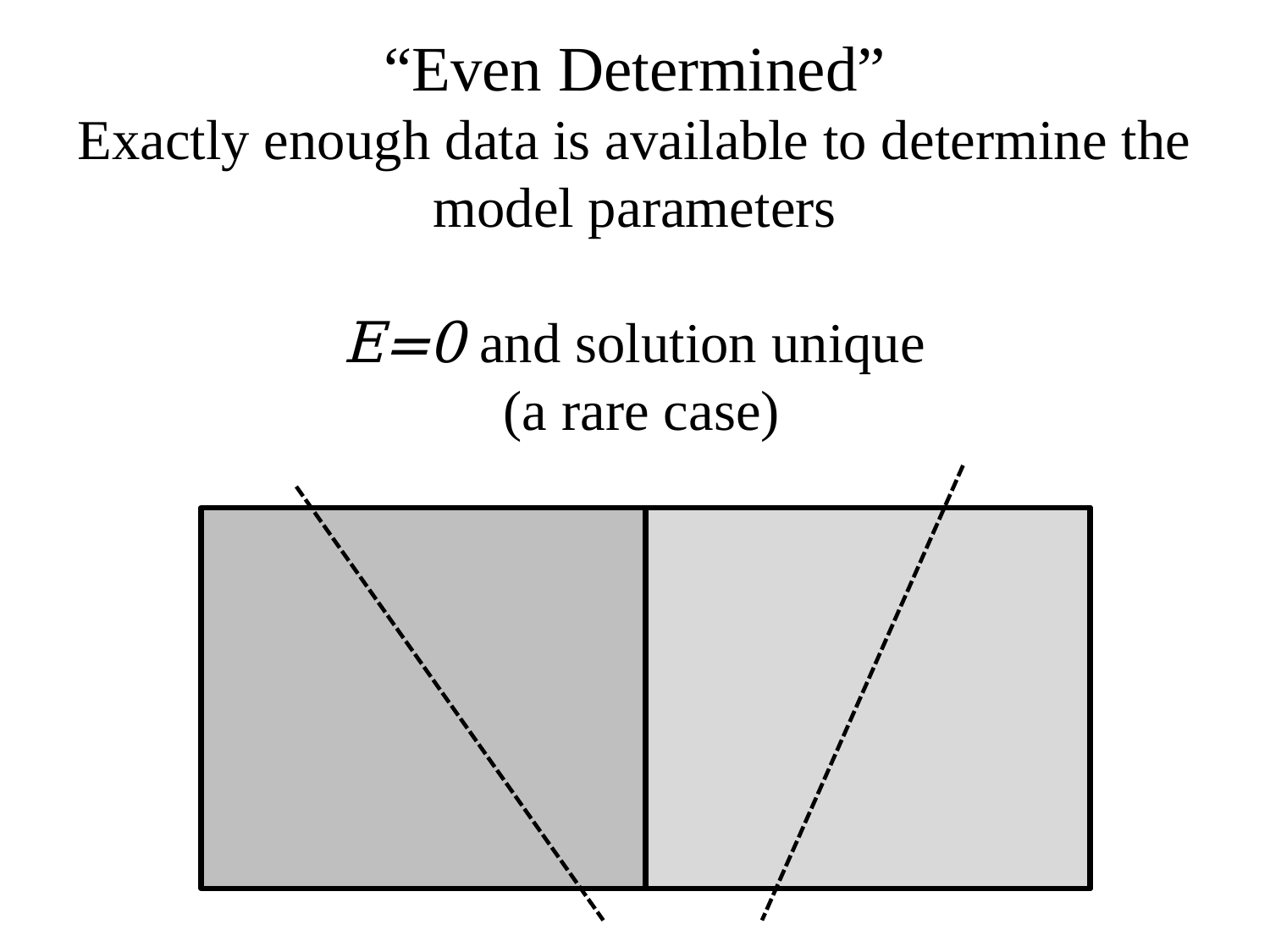

“Even Determined”
Exactly enough data is available to determine the model parameters

E=0 and solution unique
 (a rare case)